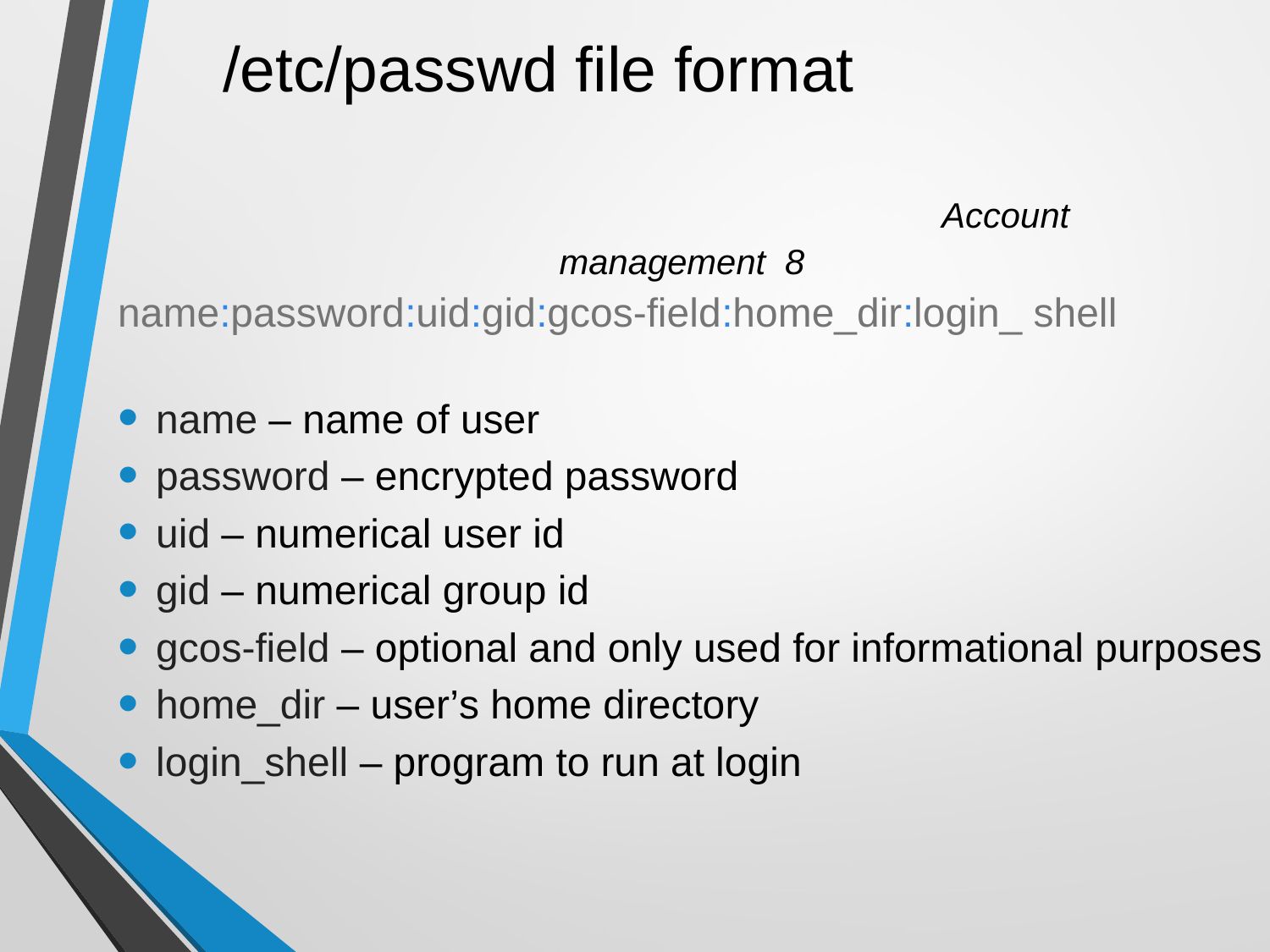

# /etc/passwd file format Account management  8
name:password:uid:gid:gcos-field:home_dir:login_ shell

name – name of user
password – encrypted password
uid – numerical user id
gid – numerical group id
gcos-field – optional and only used for informational purposes
home_dir – user’s home directory
login_shell – program to run at login